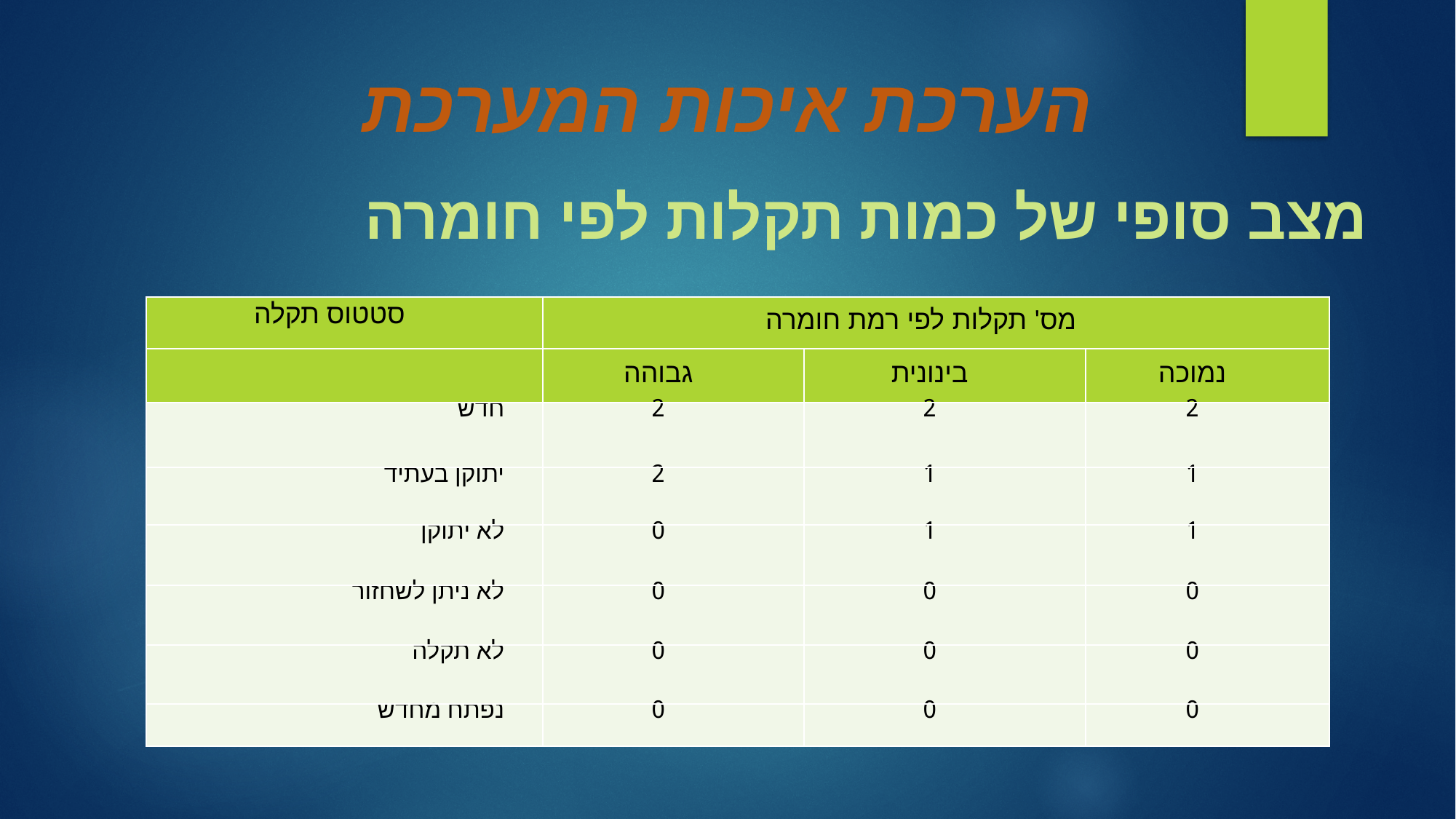

הערכת איכות המערכת
מצב סופי של כמות תקלות לפי חומרה
| סטטוס תקלה | מס' תקלות לפי רמת חומרה |  |  |
| --- | --- | --- | --- |
|  | גבוהה | בינונית | נמוכה |
| חדש | 2 | 2 | 2 |
| יתוקן בעתיד | 2 | 1 | 1 |
| לא יתוקן | 0 | 1 | 1 |
| לא ניתן לשחזור | 0 | 0 | 0 |
| לא תקלה | 0 | 0 | 0 |
| נפתח מחדש | 0 | 0 | 0 |